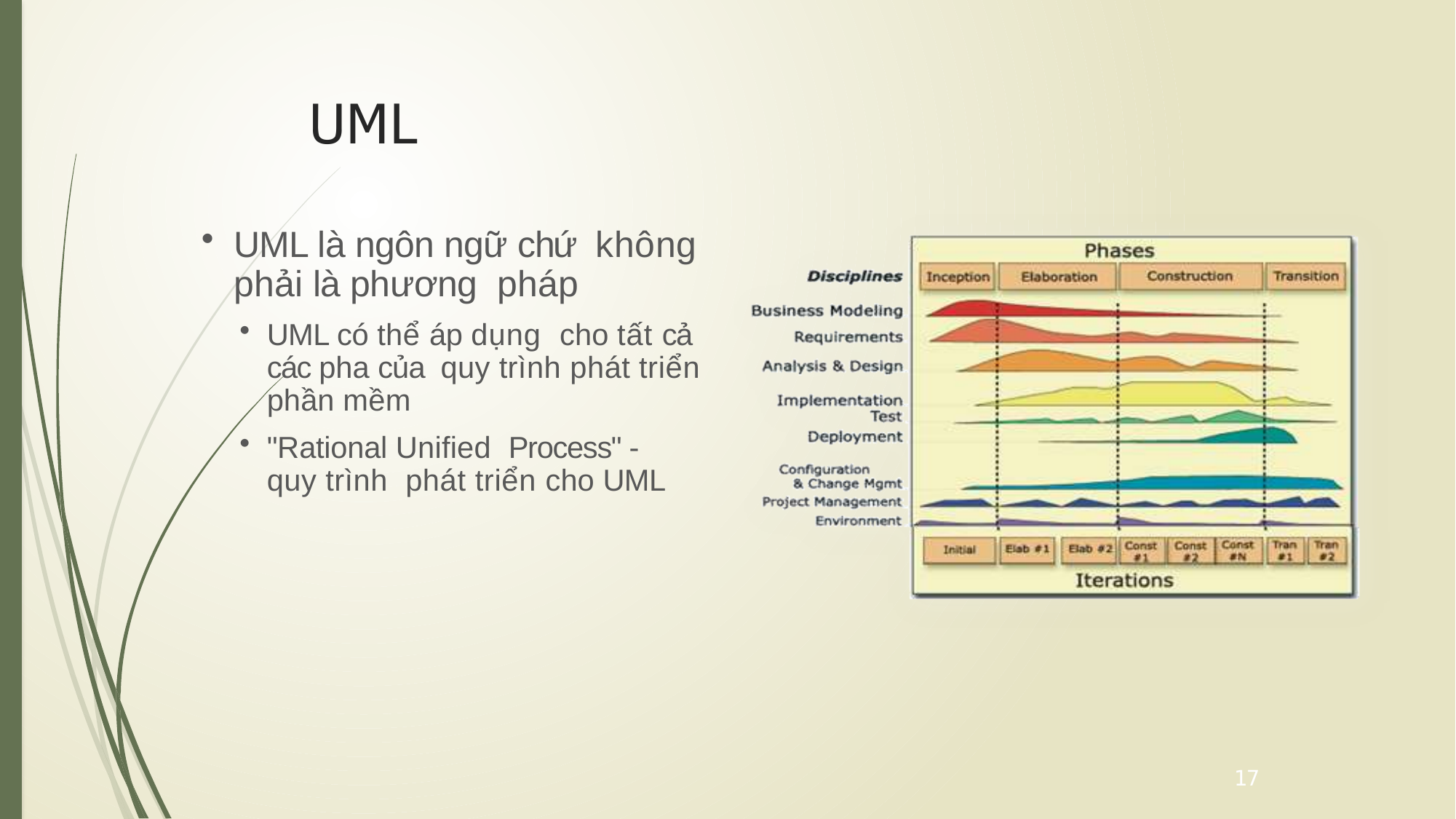

# UML

UML là ngôn ngữ chứ  không phải là phương  pháp
UML có thể áp dụng  cho tất cả các pha của  quy trình phát triển
phần mềm
"Rational Unified  Process" - quy trình  phát triển cho UML
17